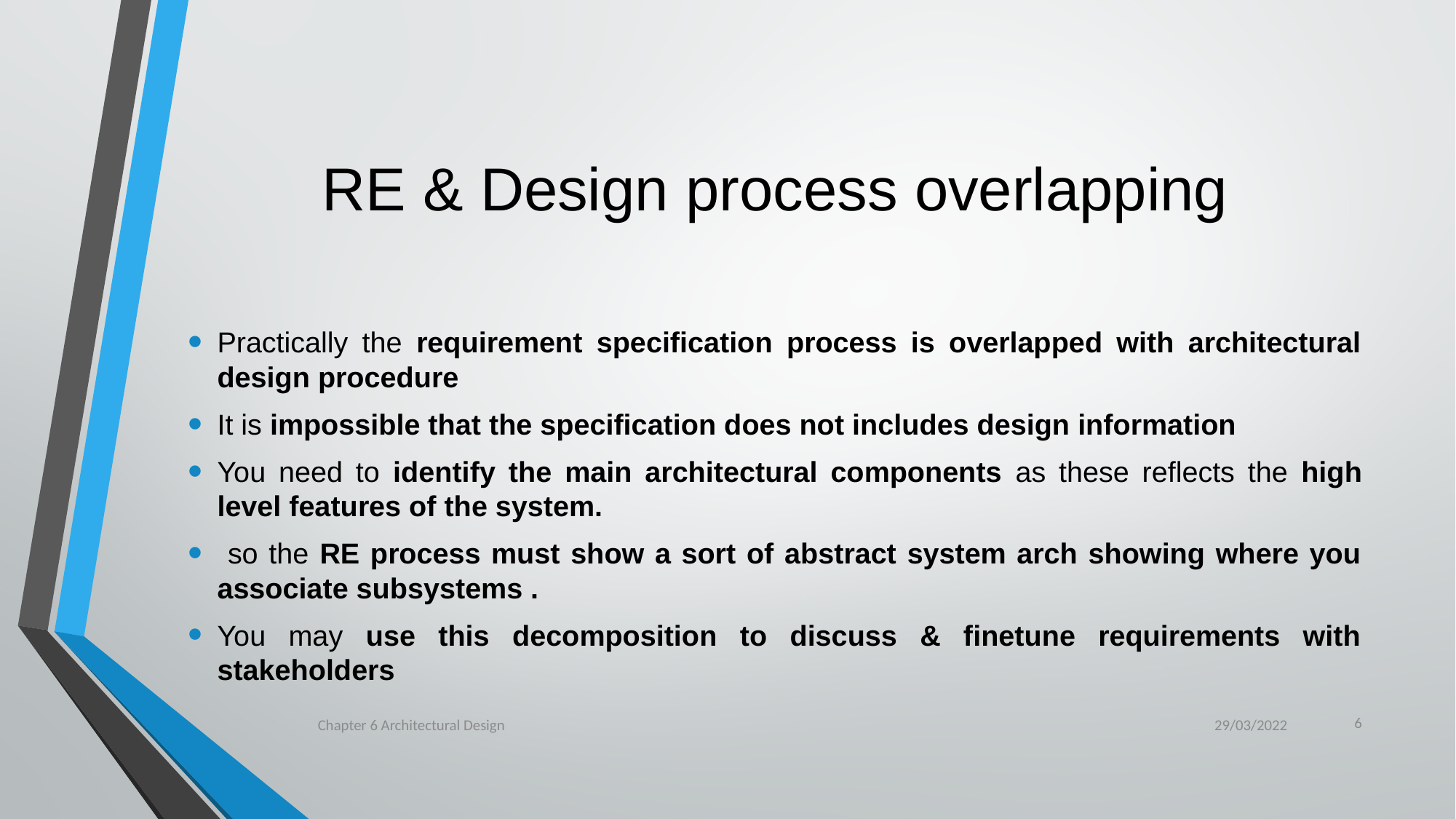

# RE & Design process overlapping
Practically the requirement specification process is overlapped with architectural design procedure
It is impossible that the specification does not includes design information
You need to identify the main architectural components as these reflects the high level features of the system.
 so the RE process must show a sort of abstract system arch showing where you associate subsystems .
You may use this decomposition to discuss & finetune requirements with stakeholders
6
Chapter 6 Architectural Design
29/03/2022